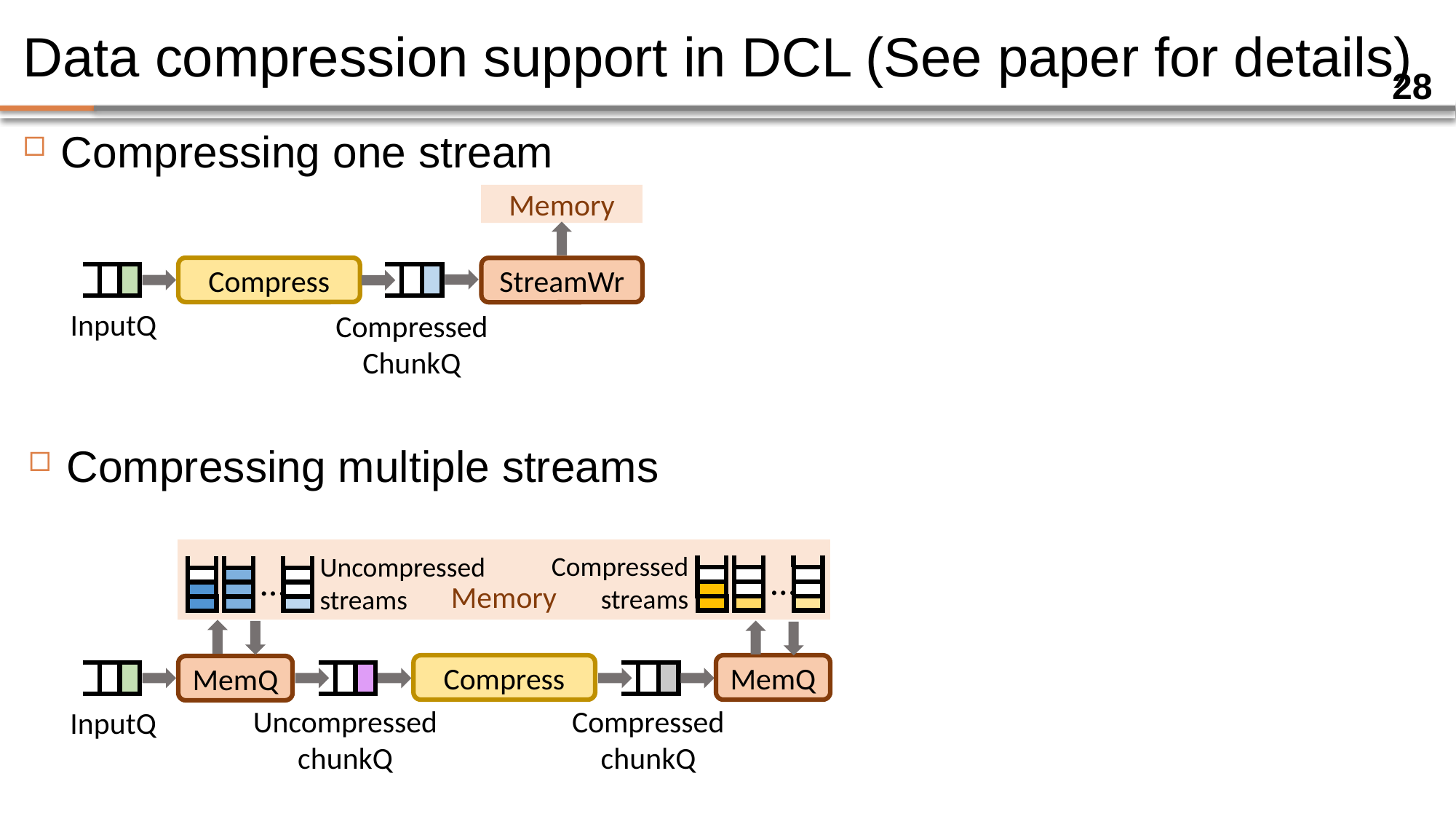

# Data compression support in DCL (See paper for details)
28
Compressing one stream
Memory

Compress
StreamWr

InputQ
Compressed ChunkQ
Compressing multiple streams
Memory
Compressed streams
Uncompressed streams
…

…

Compress
MemQ
MemQ

Uncompressed chunkQ
Compressed chunkQ
InputQ